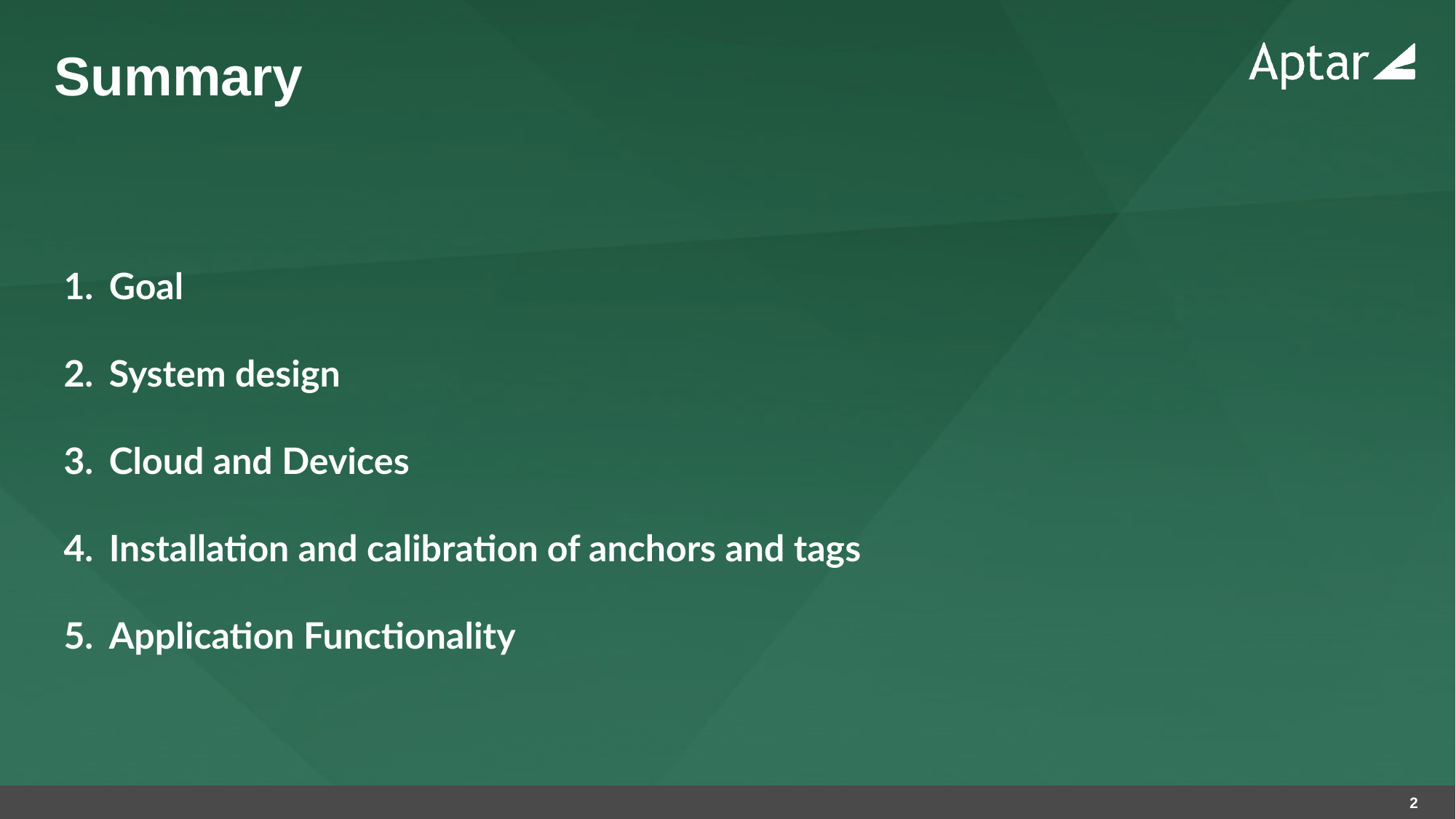

# Summary
Goal
System design
Cloud and Devices
Installation and calibration of anchors and tags
Application Functionality
2